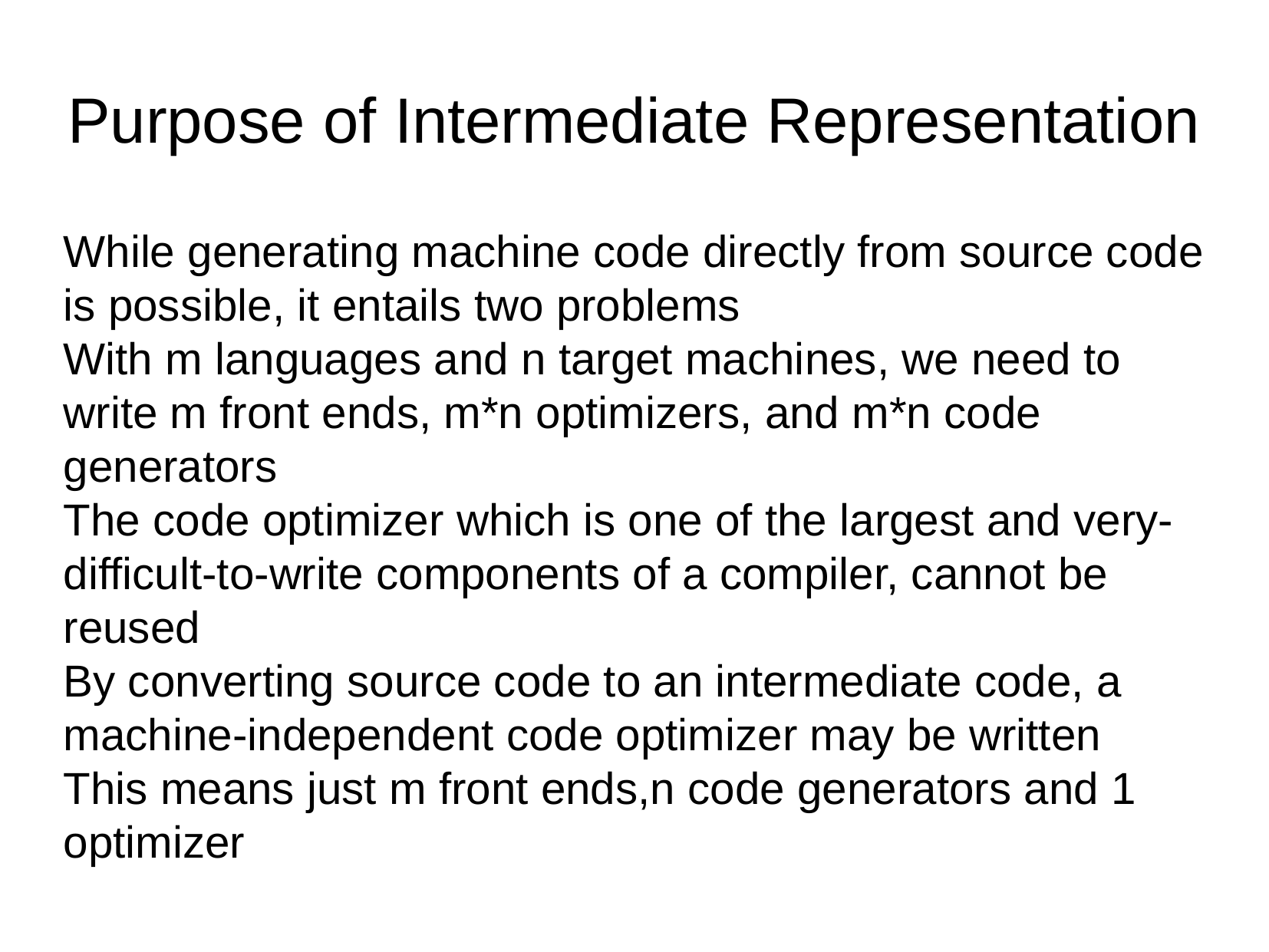

Purpose of Intermediate Representation
While generating machine code directly from source code is possible, it entails two problems
With m languages and n target machines, we need to write m front ends, m*n optimizers, and m*n code generators
The code optimizer which is one of the largest and very-difficult-to-write components of a compiler, cannot be reused
By converting source code to an intermediate code, a machine-independent code optimizer may be written
This means just m front ends,n code generators and 1 optimizer